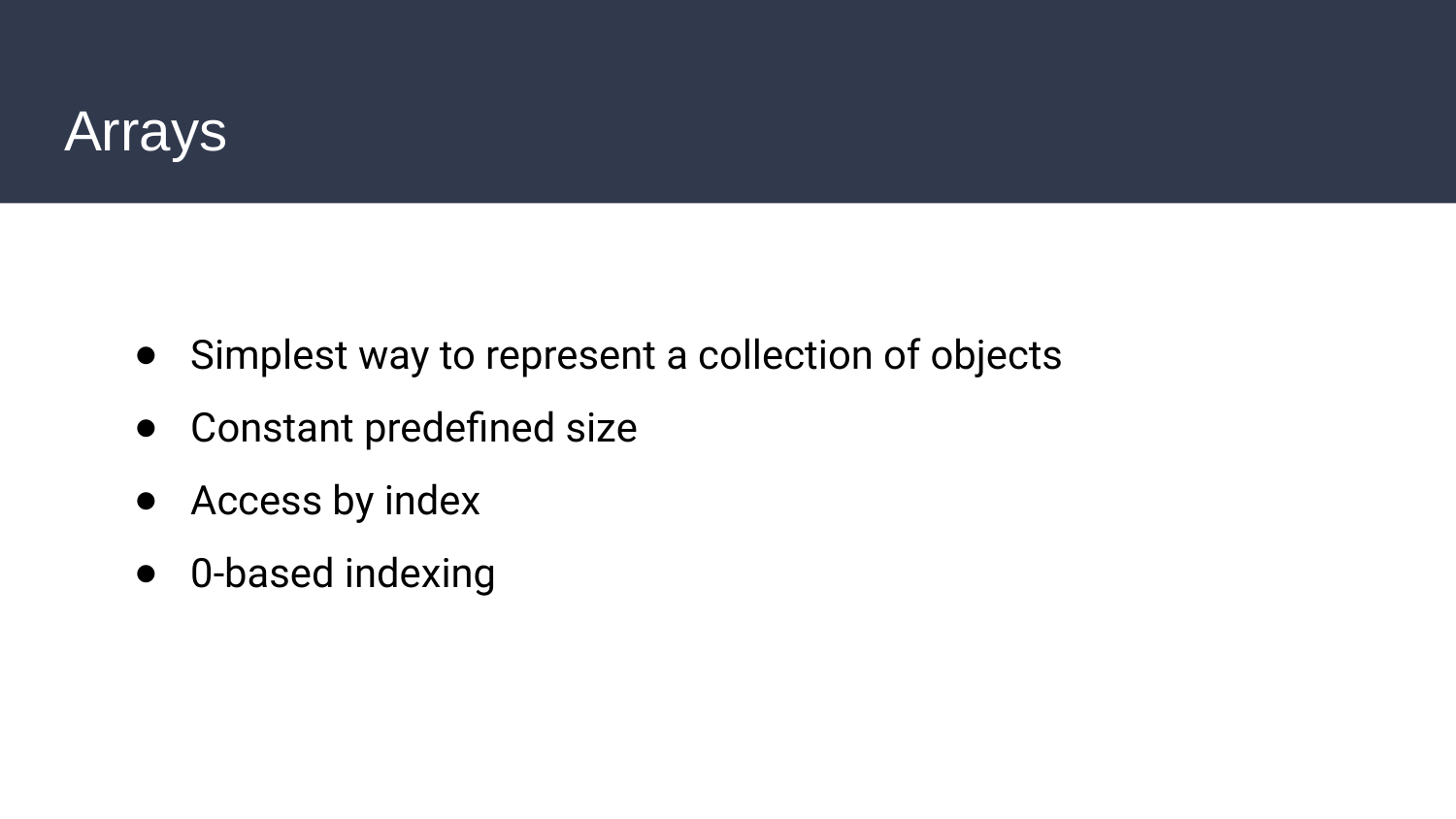

# Arrays
Simplest way to represent a collection of objects
Constant predefined size
Access by index
0-based indexing